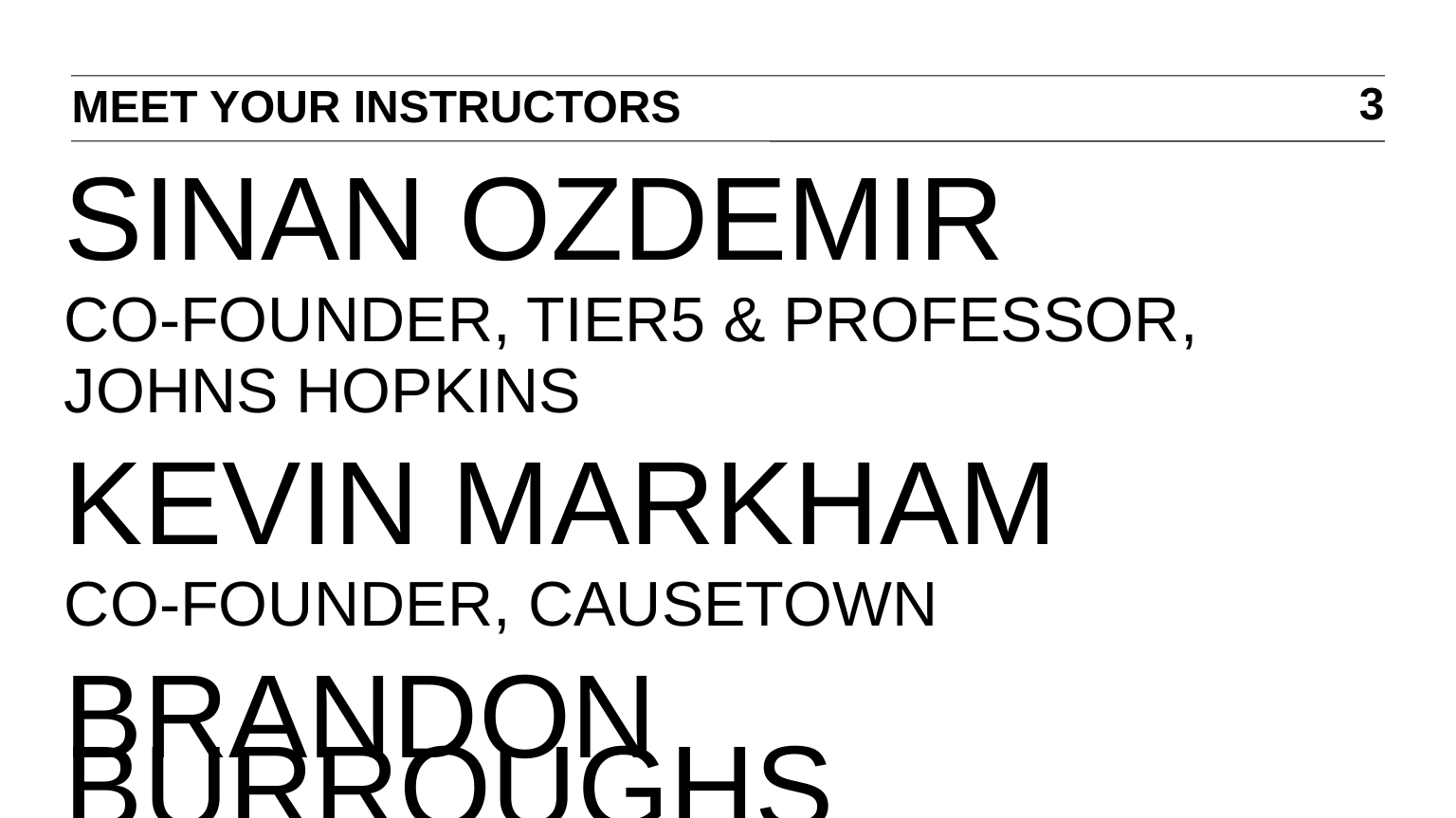

MEET YOUR INSTRUCTORS

3
# SINAN OZDEMIR CO-FOUNDER, TIER5 & PROFESSOR, JOHNS HOPKINS KEVIN MARKHAM CO-FOUNDER, CAUSETOWN BRANDON BURROUGHS ASSOCIATE PRODUCT MANAGER, CLARABRIDGE